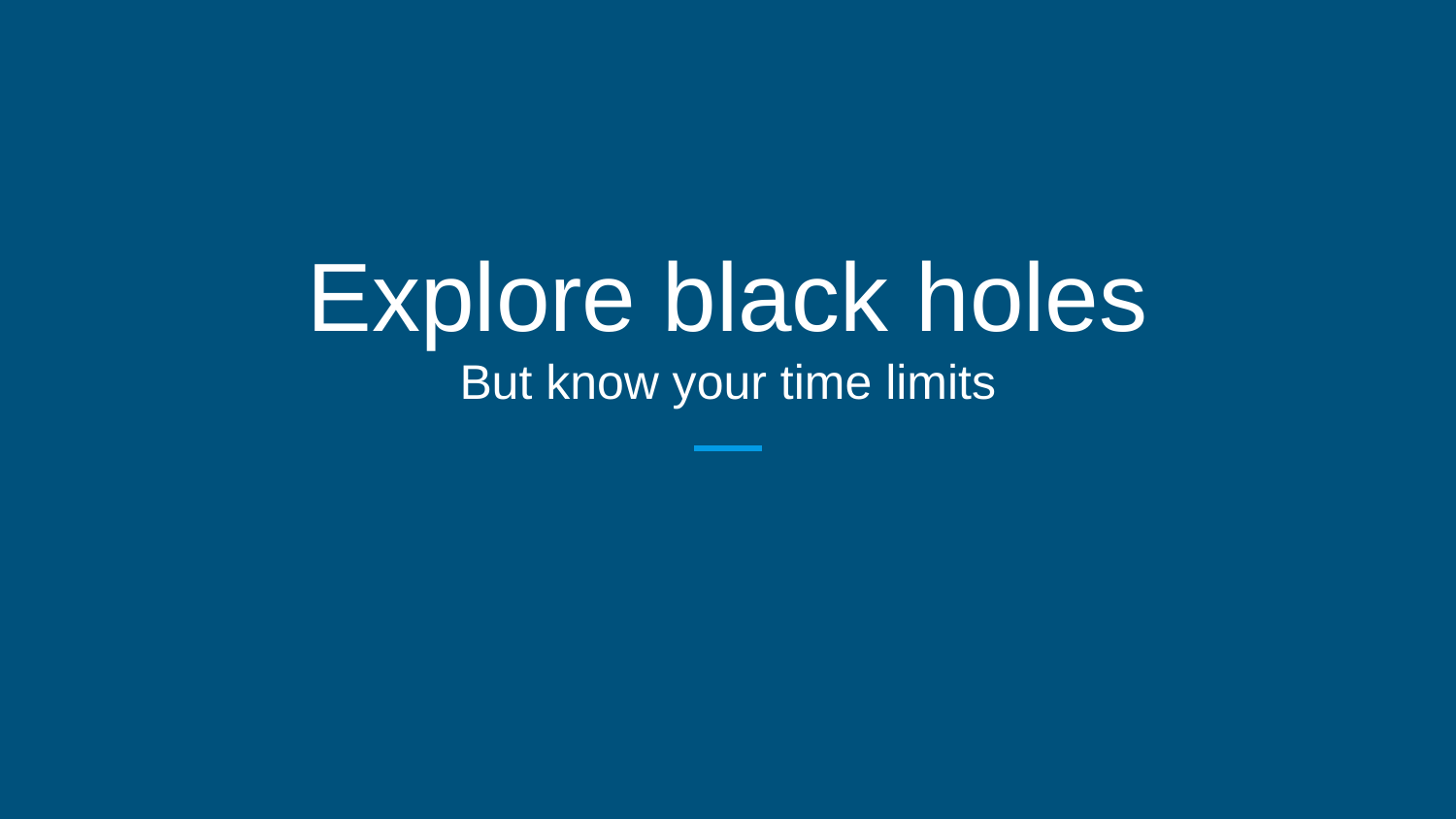

# Explore black holes
But know your time limits